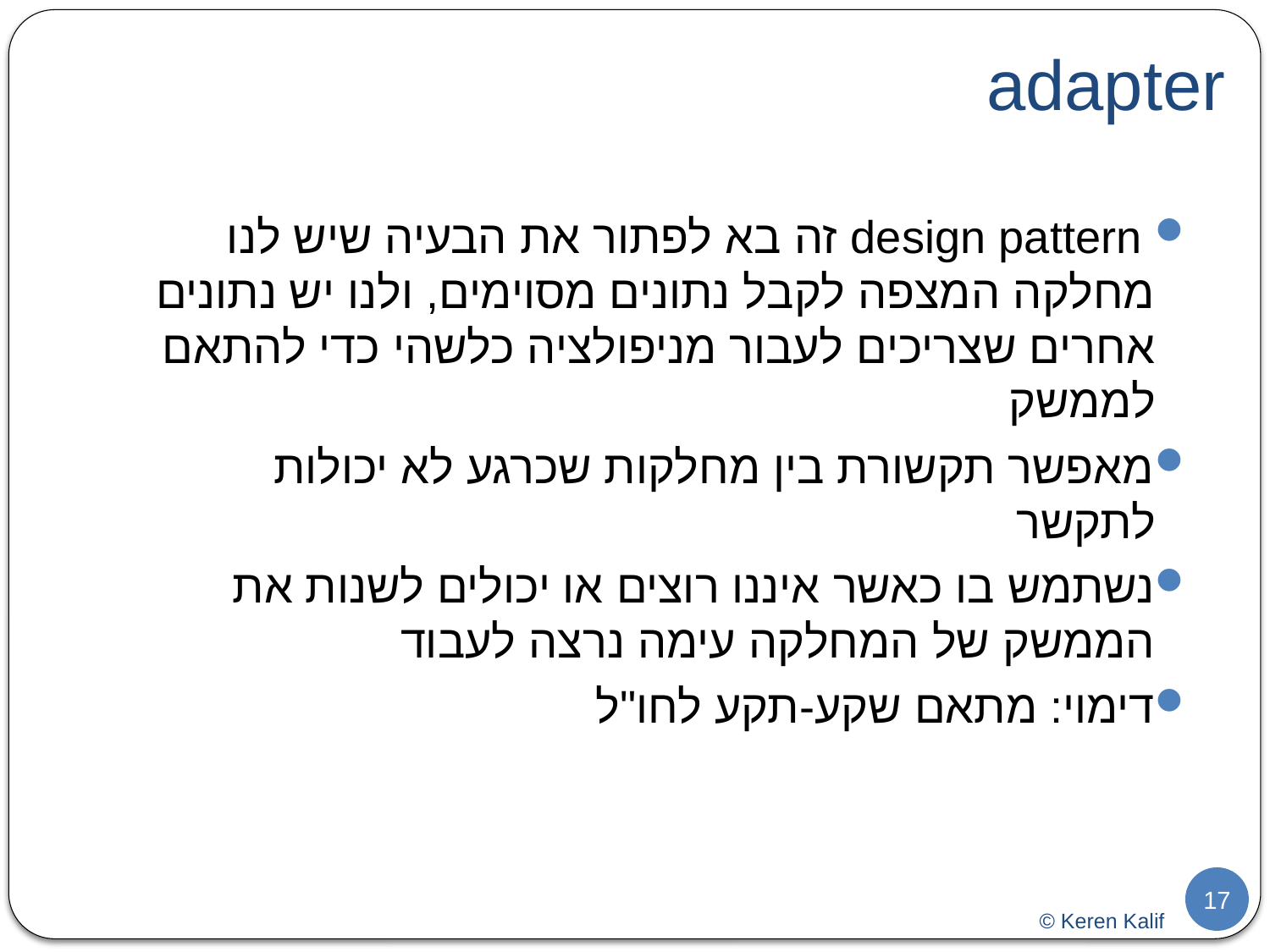

# adapter
 design pattern זה בא לפתור את הבעיה שיש לנו מחלקה המצפה לקבל נתונים מסוימים, ולנו יש נתונים אחרים שצריכים לעבור מניפולציה כלשהי כדי להתאם לממשק
מאפשר תקשורת בין מחלקות שכרגע לא יכולות לתקשר
נשתמש בו כאשר איננו רוצים או יכולים לשנות את הממשק של המחלקה עימה נרצה לעבוד
דימוי: מתאם שקע-תקע לחו"ל
17
© Keren Kalif